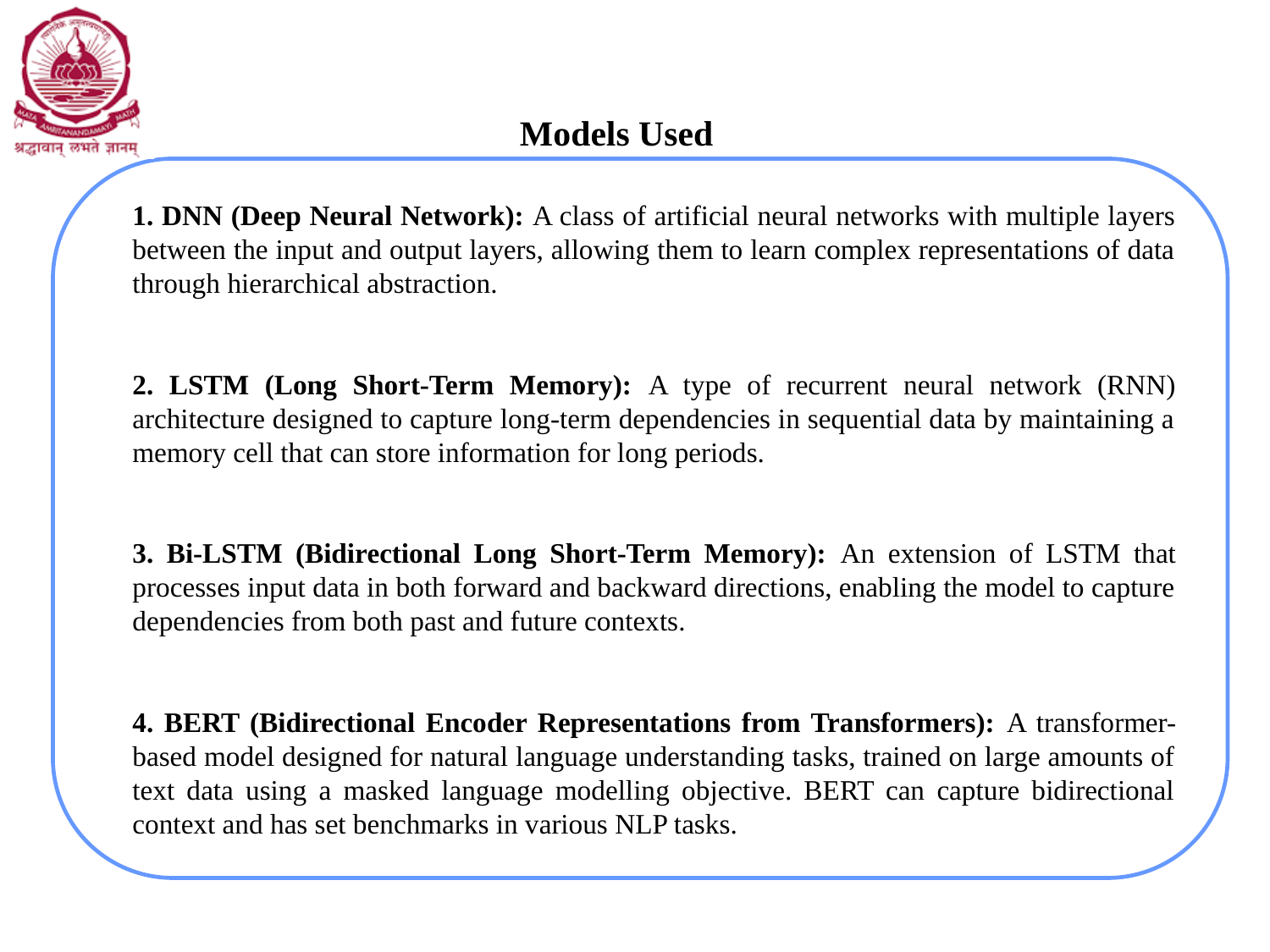

Models Used
1. DNN (Deep Neural Network): A class of artificial neural networks with multiple layers between the input and output layers, allowing them to learn complex representations of data through hierarchical abstraction.

2. LSTM (Long Short-Term Memory): A type of recurrent neural network (RNN) architecture designed to capture long-term dependencies in sequential data by maintaining a memory cell that can store information for long periods.

3. Bi-LSTM (Bidirectional Long Short-Term Memory): An extension of LSTM that processes input data in both forward and backward directions, enabling the model to capture dependencies from both past and future contexts.

4. BERT (Bidirectional Encoder Representations from Transformers): A transformer-based model designed for natural language understanding tasks, trained on large amounts of text data using a masked language modelling objective. BERT can capture bidirectional context and has set benchmarks in various NLP tasks.